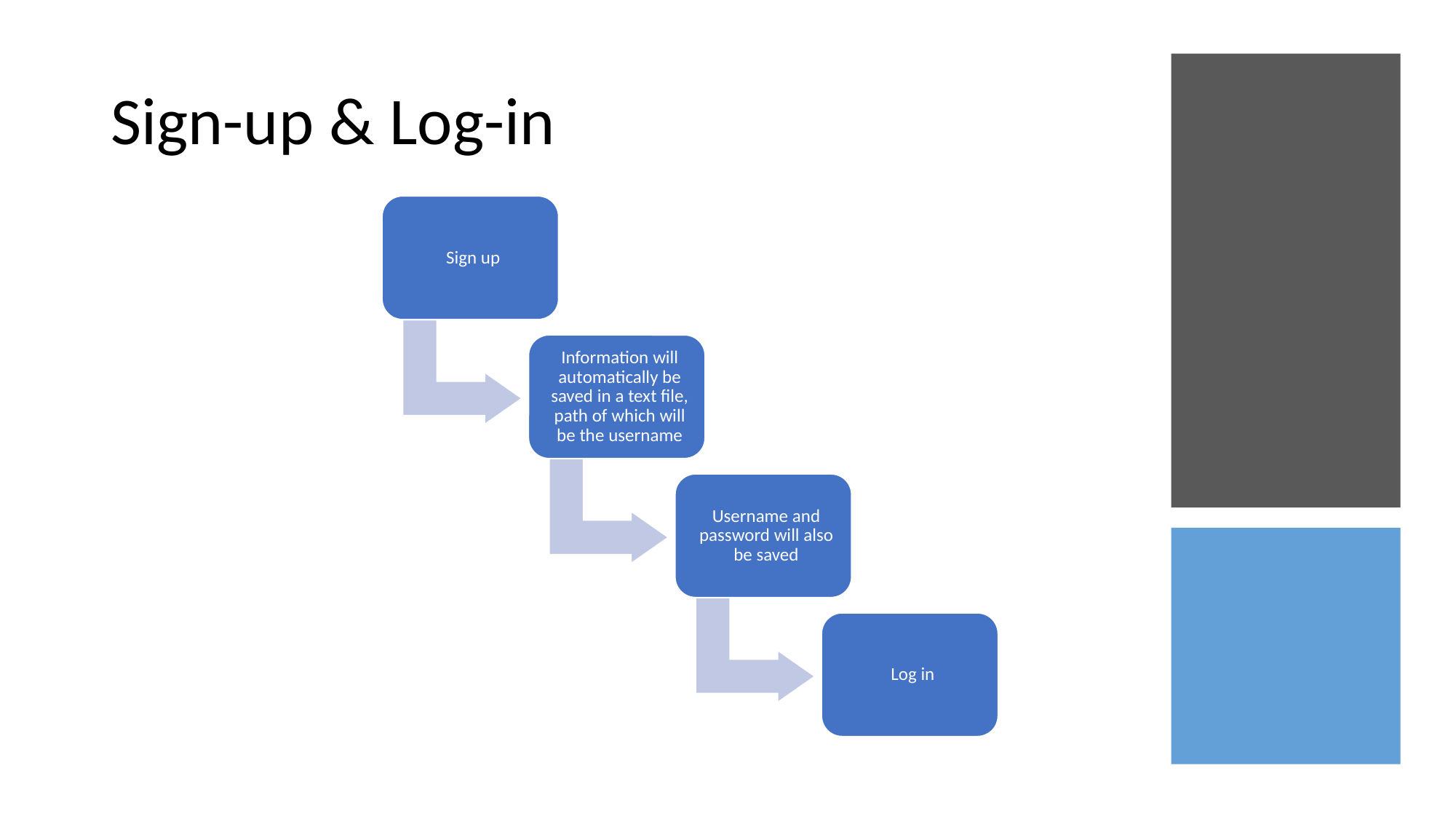

# Sign-up & Log-in

Sign up
Information will automatically be saved in a text file, path of which will be the username
Username and password will also be saved
Log in